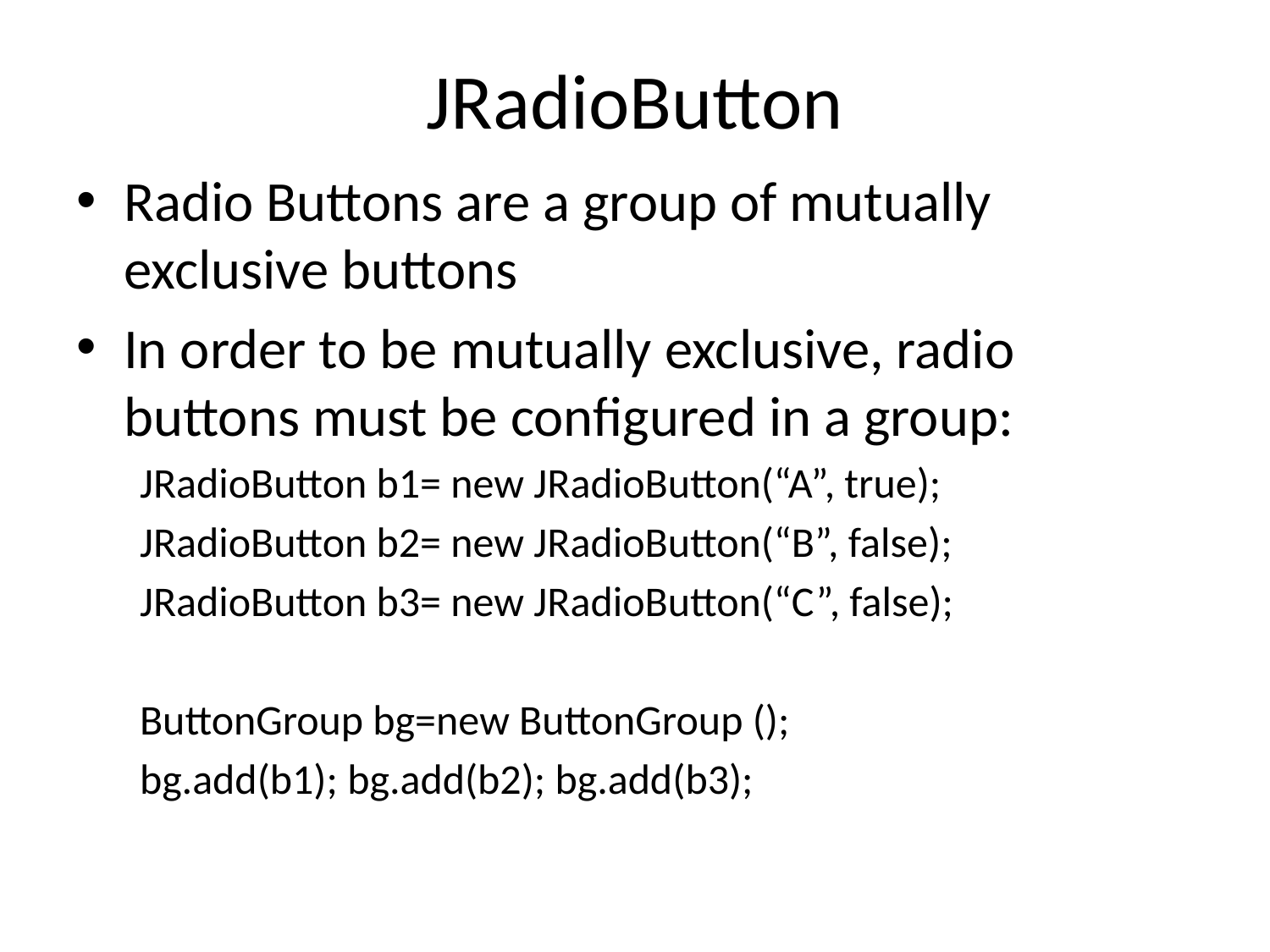

# JRadioButton
Radio Buttons are a group of mutually exclusive buttons
In order to be mutually exclusive, radio buttons must be configured in a group:
JRadioButton b1= new JRadioButton(“A”, true);
JRadioButton b2= new JRadioButton(“B”, false);
JRadioButton b3= new JRadioButton(“C”, false);

ButtonGroup bg=new ButtonGroup ();
bg.add(b1); bg.add(b2); bg.add(b3);